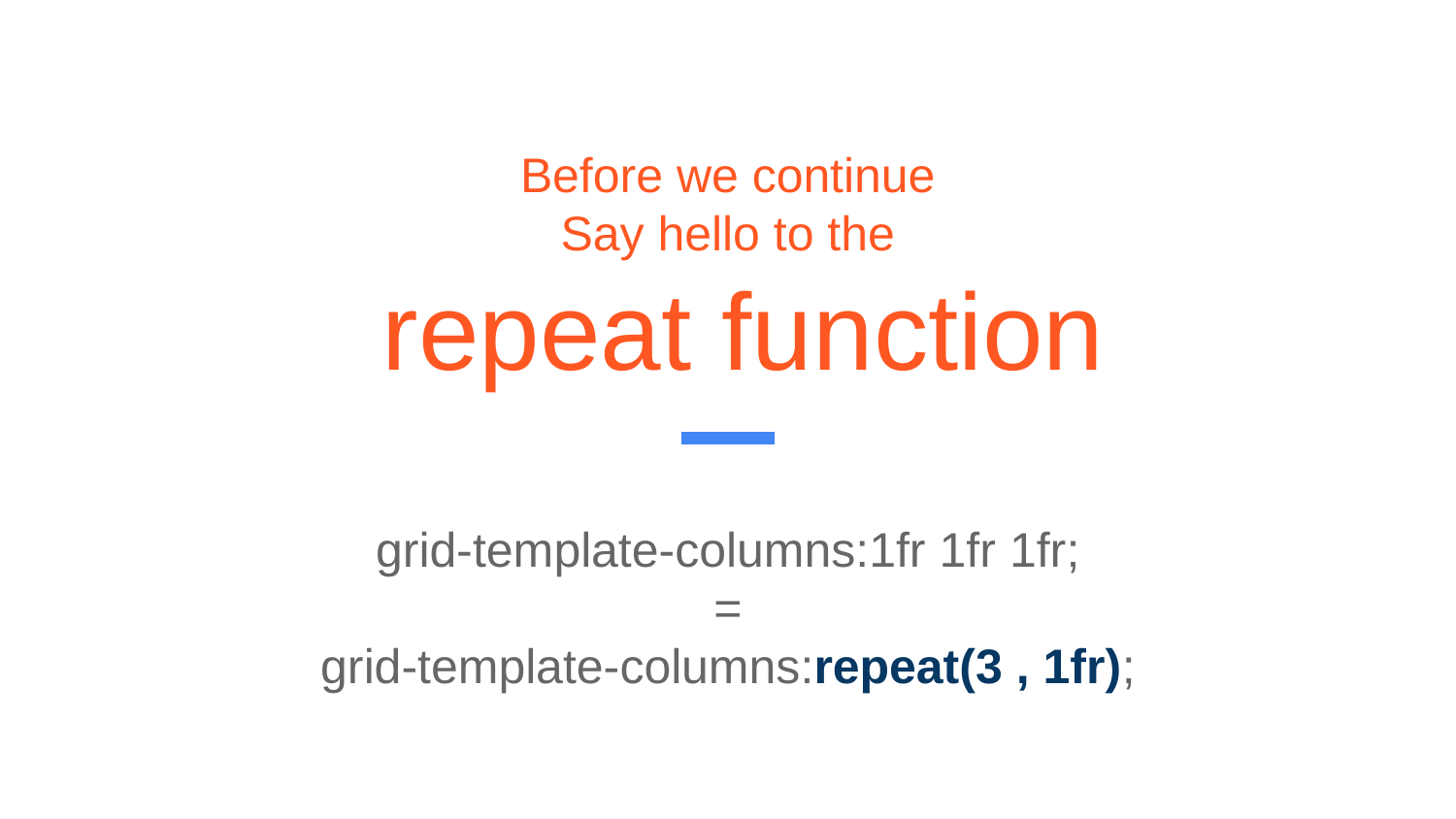

# Before we continue
Say hello to the
 repeat function
grid-template-columns:1fr 1fr 1fr;
=
grid-template-columns:repeat(3 , 1fr);